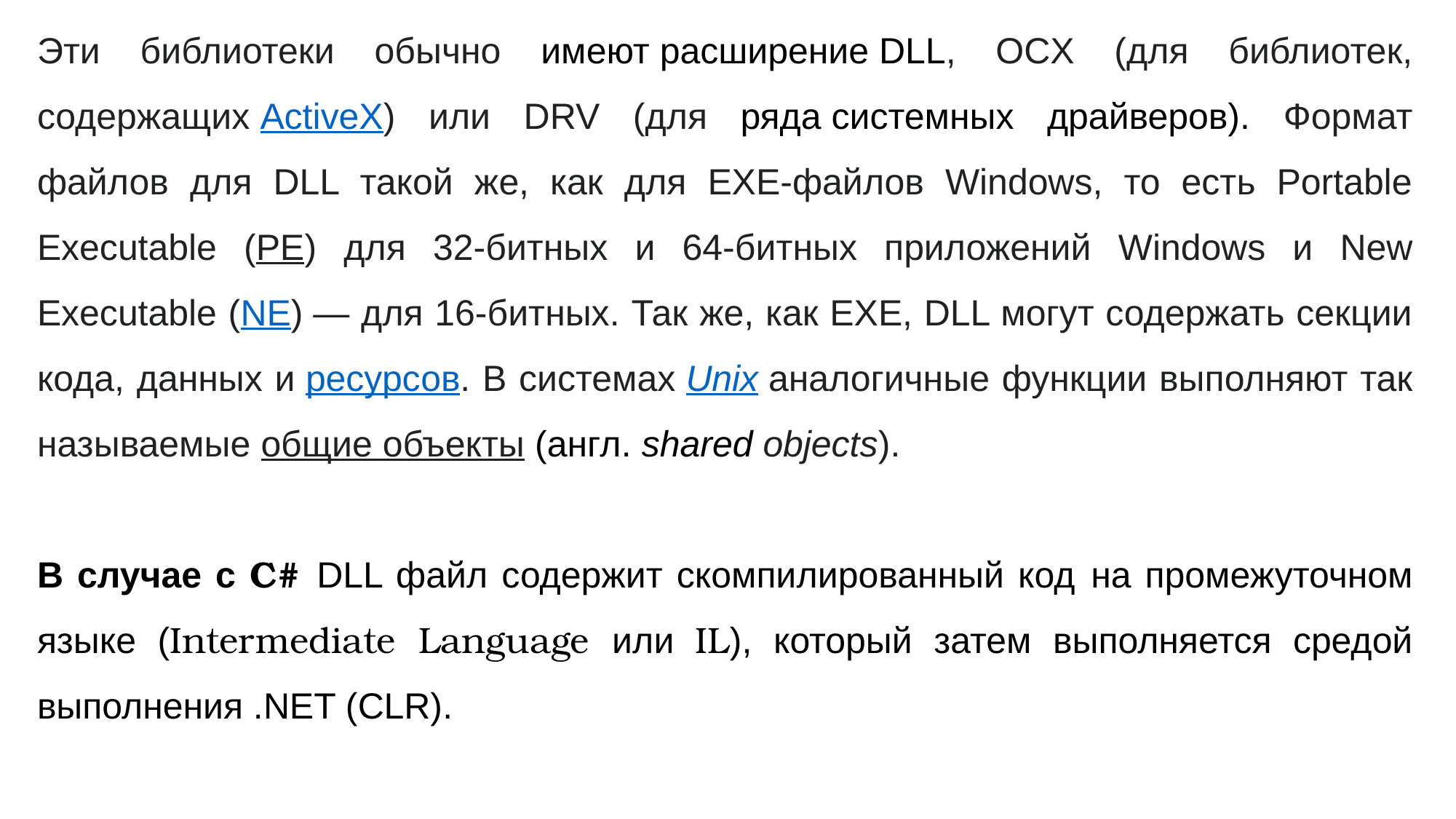

Эти библиотеки обычно имеют расширение DLL, OCX (для библиотек, содержащих ActiveX) или DRV (для ряда системных драйверов). Формат файлов для DLL такой же, как для EXE-файлов Windows, то есть Portable Executable (PE) для 32-битных и 64-битных приложений Windows и New Executable (NE) — для 16-битных. Так же, как EXE, DLL могут содержать секции кода, данных и ресурсов. В системах Unix аналогичные функции выполняют так называемые общие объекты (англ. shared objects).

В случае с C# DLL файл содержит скомпилированный код на промежуточном языке (Intermediate Language или IL), который затем выполняется средой выполнения .NET (CLR).